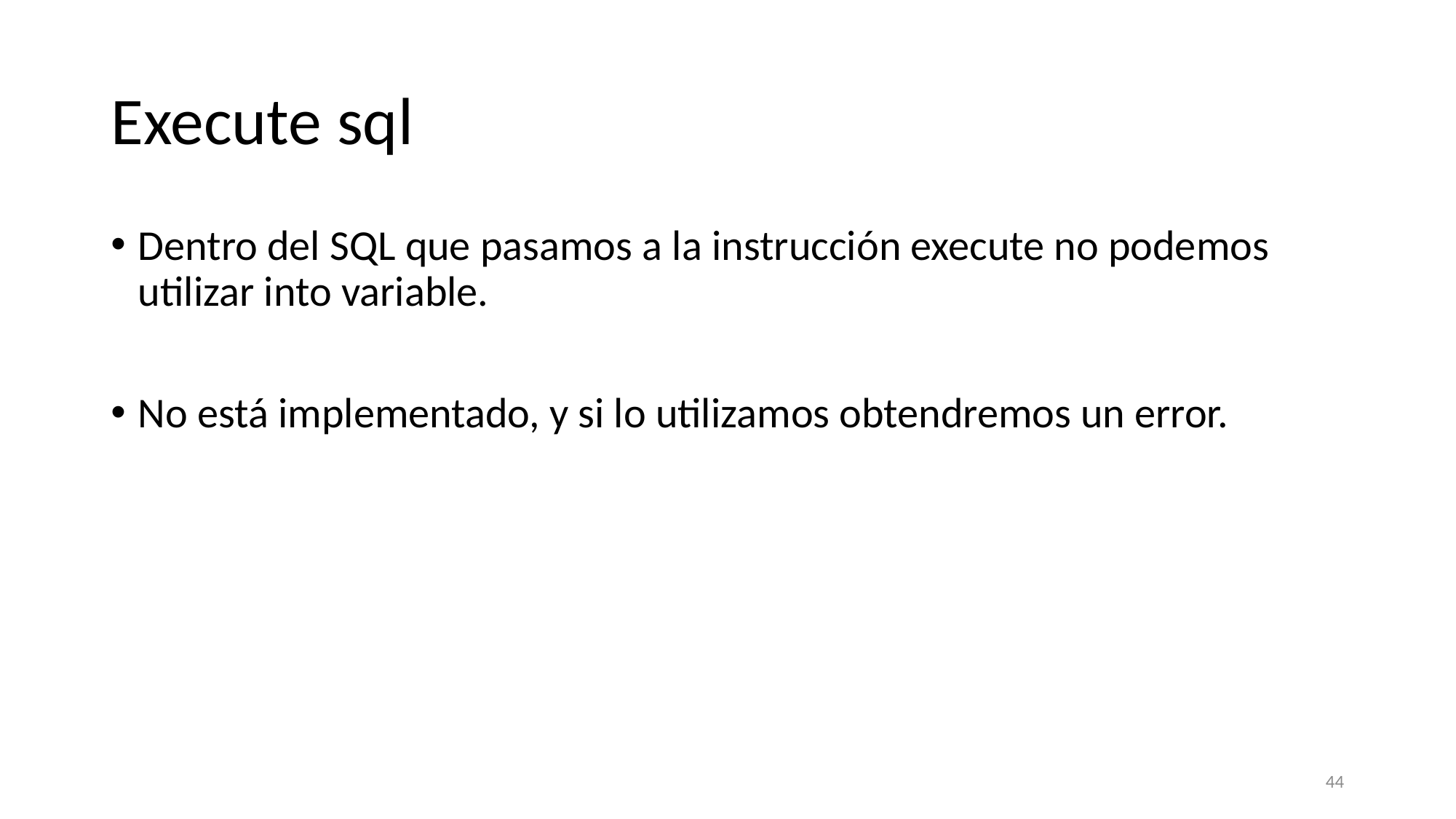

# Execute sql
Dentro del SQL que pasamos a la instrucción execute no podemos utilizar into variable.

No está implementado, y si lo utilizamos obtendremos un error.
44